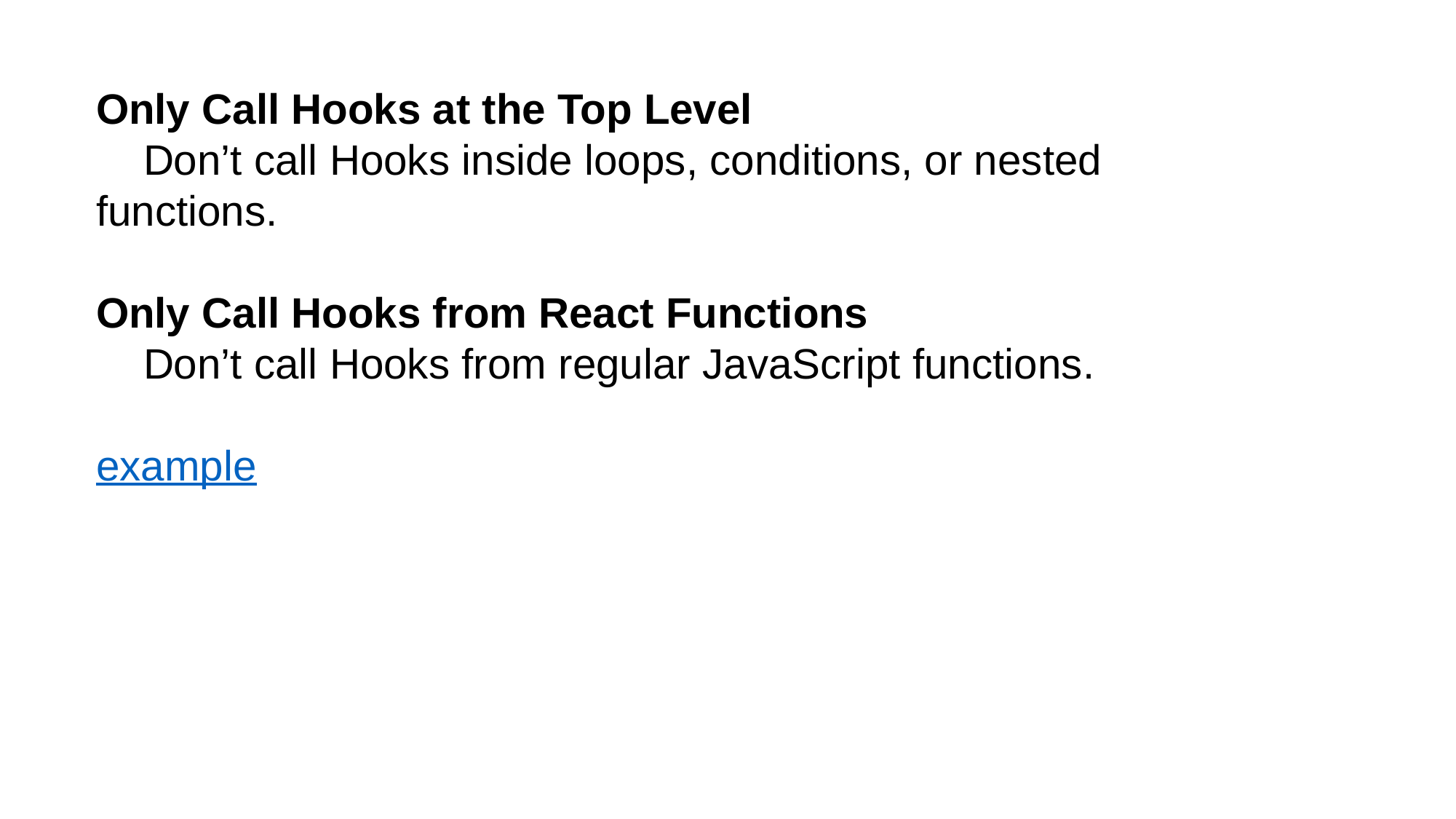

Only Call Hooks at the Top Level
    Don’t call Hooks inside loops, conditions, or nested functions.

Only Call Hooks from React Functions
    Don’t call Hooks from regular JavaScript functions.

example